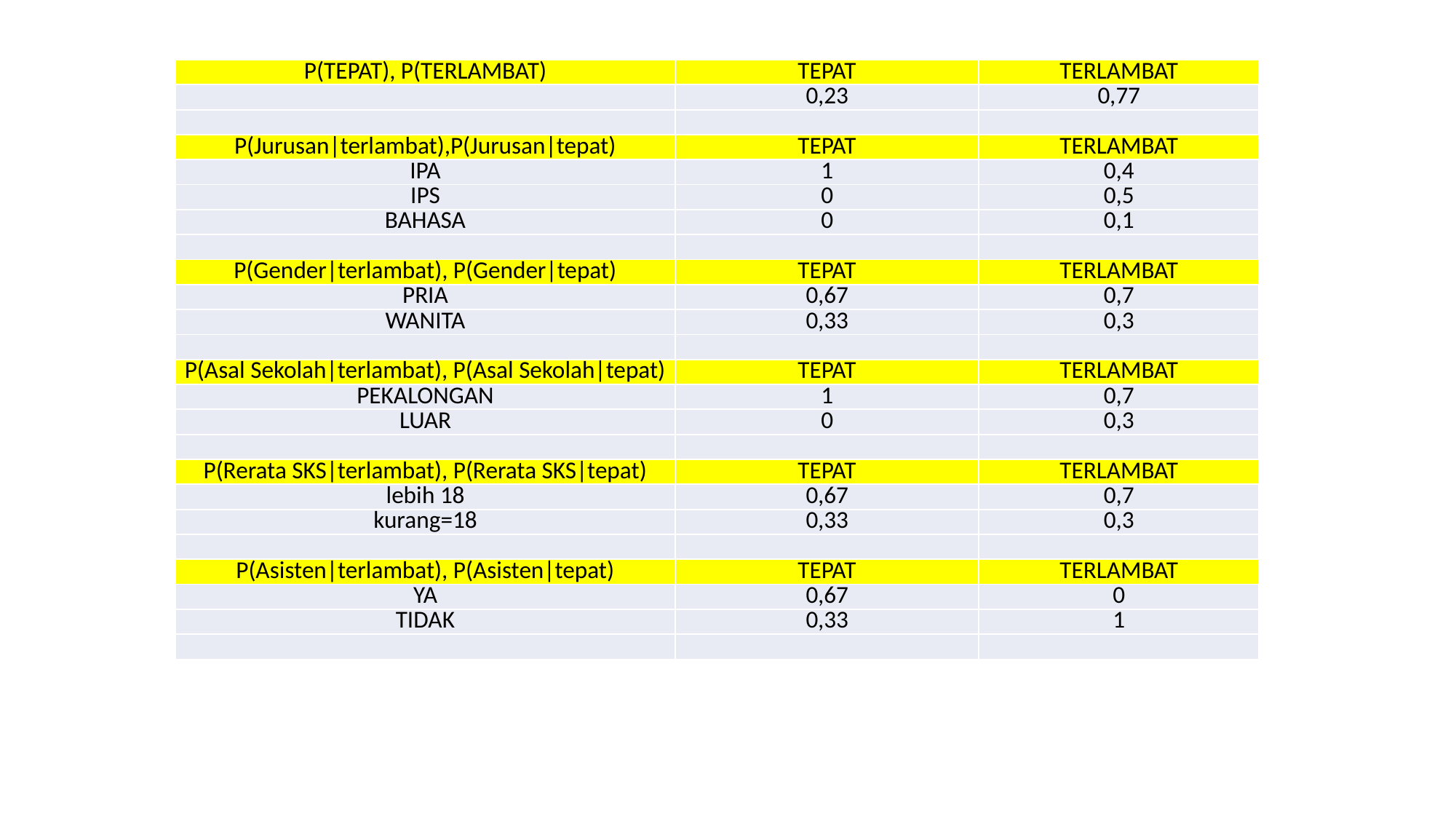

| P(TEPAT), P(TERLAMBAT) | TEPAT | TERLAMBAT |
| --- | --- | --- |
|  | 0,23 | 0,77 |
|  |  |  |
| P(Jurusan|terlambat),P(Jurusan|tepat) | TEPAT | TERLAMBAT |
| IPA | 1 | 0,4 |
| IPS | 0 | 0,5 |
| BAHASA | 0 | 0,1 |
|  |  |  |
| P(Gender|terlambat), P(Gender|tepat) | TEPAT | TERLAMBAT |
| PRIA | 0,67 | 0,7 |
| WANITA | 0,33 | 0,3 |
|  |  |  |
| P(Asal Sekolah|terlambat), P(Asal Sekolah|tepat) | TEPAT | TERLAMBAT |
| PEKALONGAN | 1 | 0,7 |
| LUAR | 0 | 0,3 |
|  |  |  |
| P(Rerata SKS|terlambat), P(Rerata SKS|tepat) | TEPAT | TERLAMBAT |
| lebih 18 | 0,67 | 0,7 |
| kurang=18 | 0,33 | 0,3 |
|  |  |  |
| P(Asisten|terlambat), P(Asisten|tepat) | TEPAT | TERLAMBAT |
| YA | 0,67 | 0 |
| TIDAK | 0,33 | 1 |
|  |  |  |